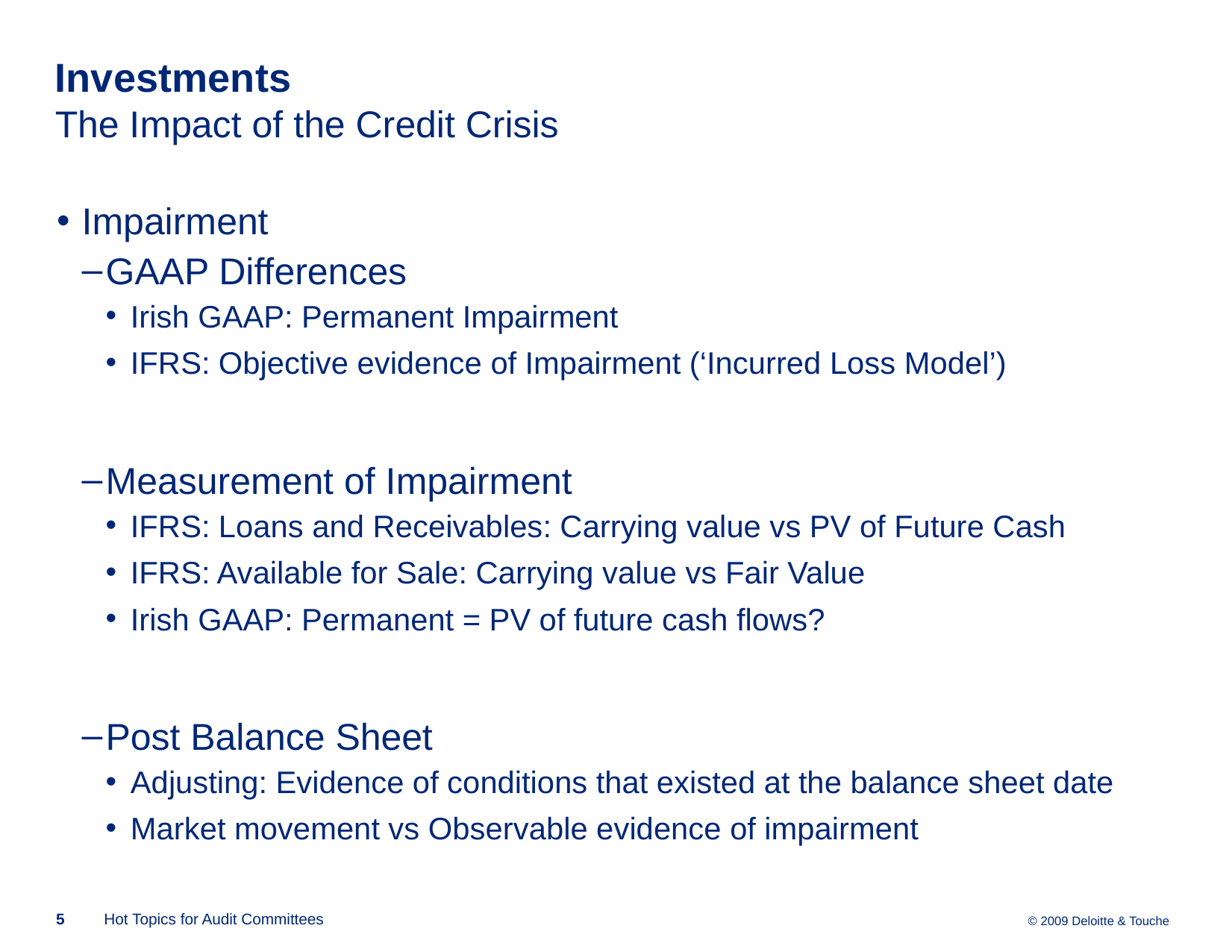

Investments
The Impact of the Credit Crisis
Impairment
GAAP Differences
Irish GAAP: Permanent Impairment
IFRS: Objective evidence of Impairment (‘Incurred Loss Model’)

Measurement of Impairment
IFRS: Loans and Receivables: Carrying value vs PV of Future Cash
IFRS: Available for Sale: Carrying value vs Fair Value
Irish GAAP: Permanent = PV of future cash flows?

Post Balance Sheet
Adjusting: Evidence of conditions that existed at the balance sheet date
Market movement vs Observable evidence of impairment

5
Hot Topics for Audit Committees